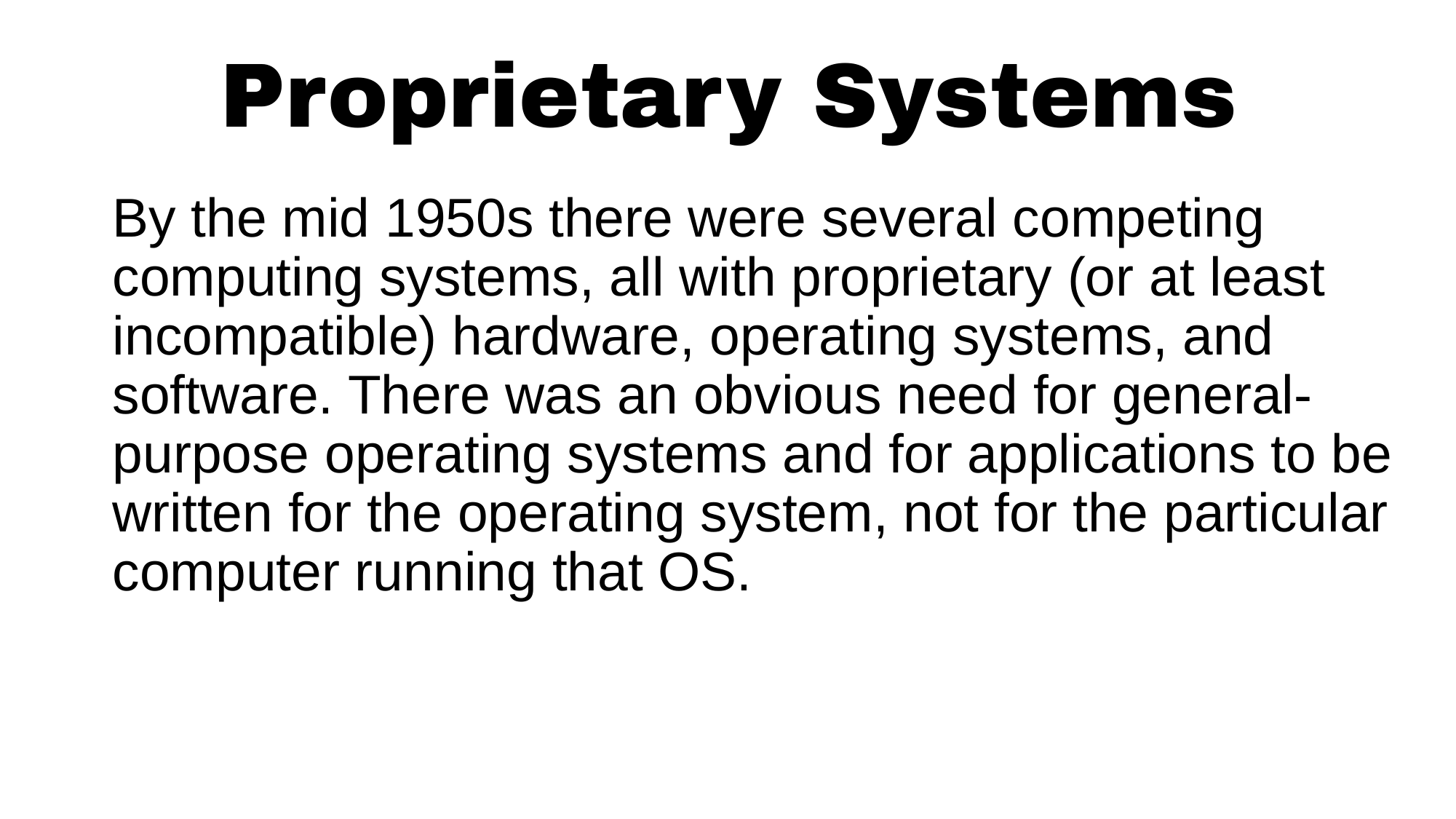

# Proprietary Systems
By the mid 1950s there were several competing computing systems, all with proprietary (or at least incompatible) hardware, operating systems, and software. There was an obvious need for general-purpose operating systems and for applications to be written for the operating system, not for the particular computer running that OS.